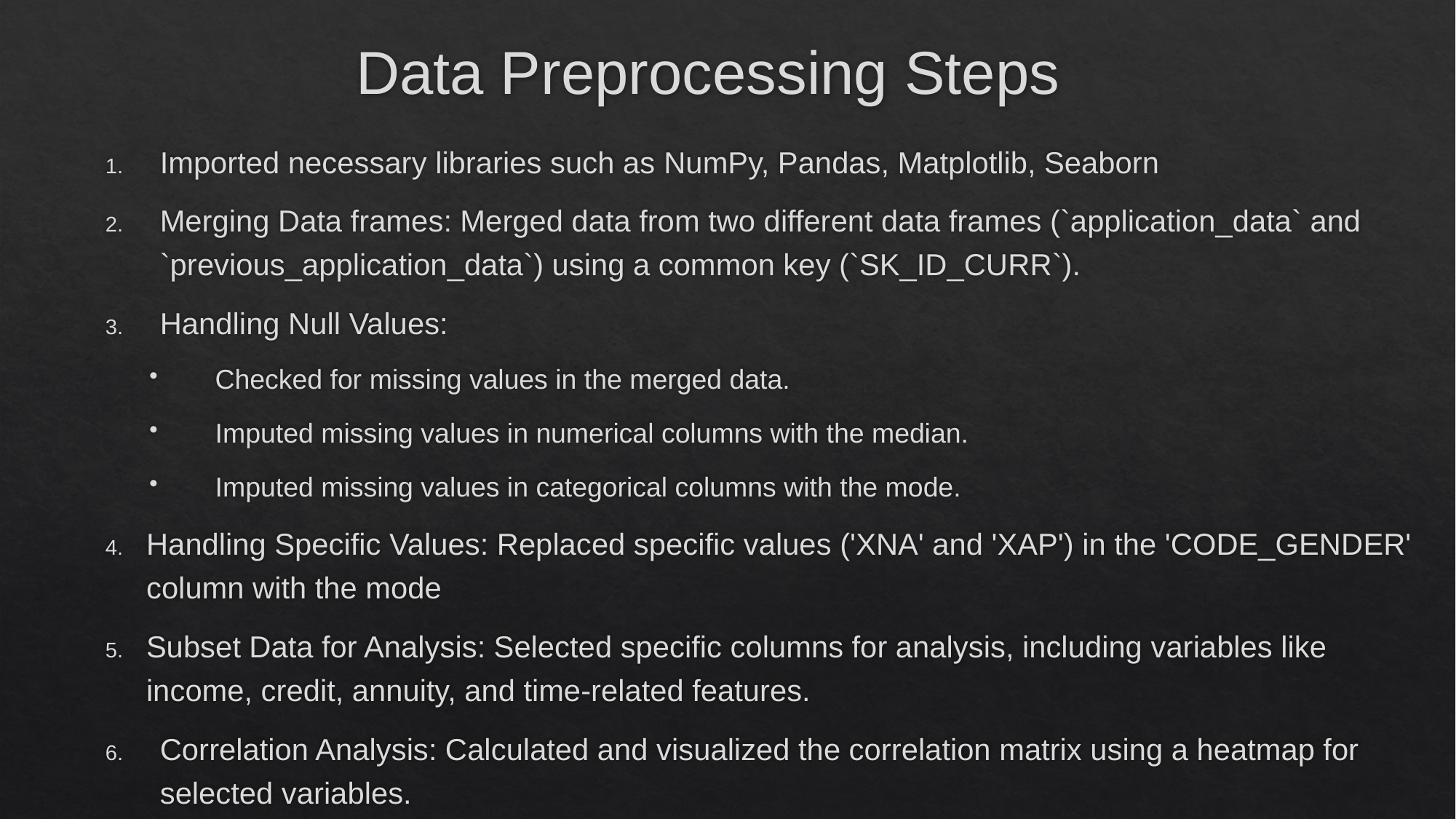

# Data Preprocessing Steps
Imported necessary libraries such as NumPy, Pandas, Matplotlib, Seaborn
Merging Data frames: Merged data from two different data frames (`application_data` and `previous_application_data`) using a common key (`SK_ID_CURR`).
Handling Null Values:
    Checked for missing values in the merged data.
    Imputed missing values in numerical columns with the median.
    Imputed missing values in categorical columns with the mode.
Handling Specific Values: Replaced specific values ('XNA' and 'XAP') in the 'CODE_GENDER' column with the mode
Subset Data for Analysis: Selected specific columns for analysis, including variables like income, credit, annuity, and time-related features.
Correlation Analysis: Calculated and visualized the correlation matrix using a heatmap for selected variables.